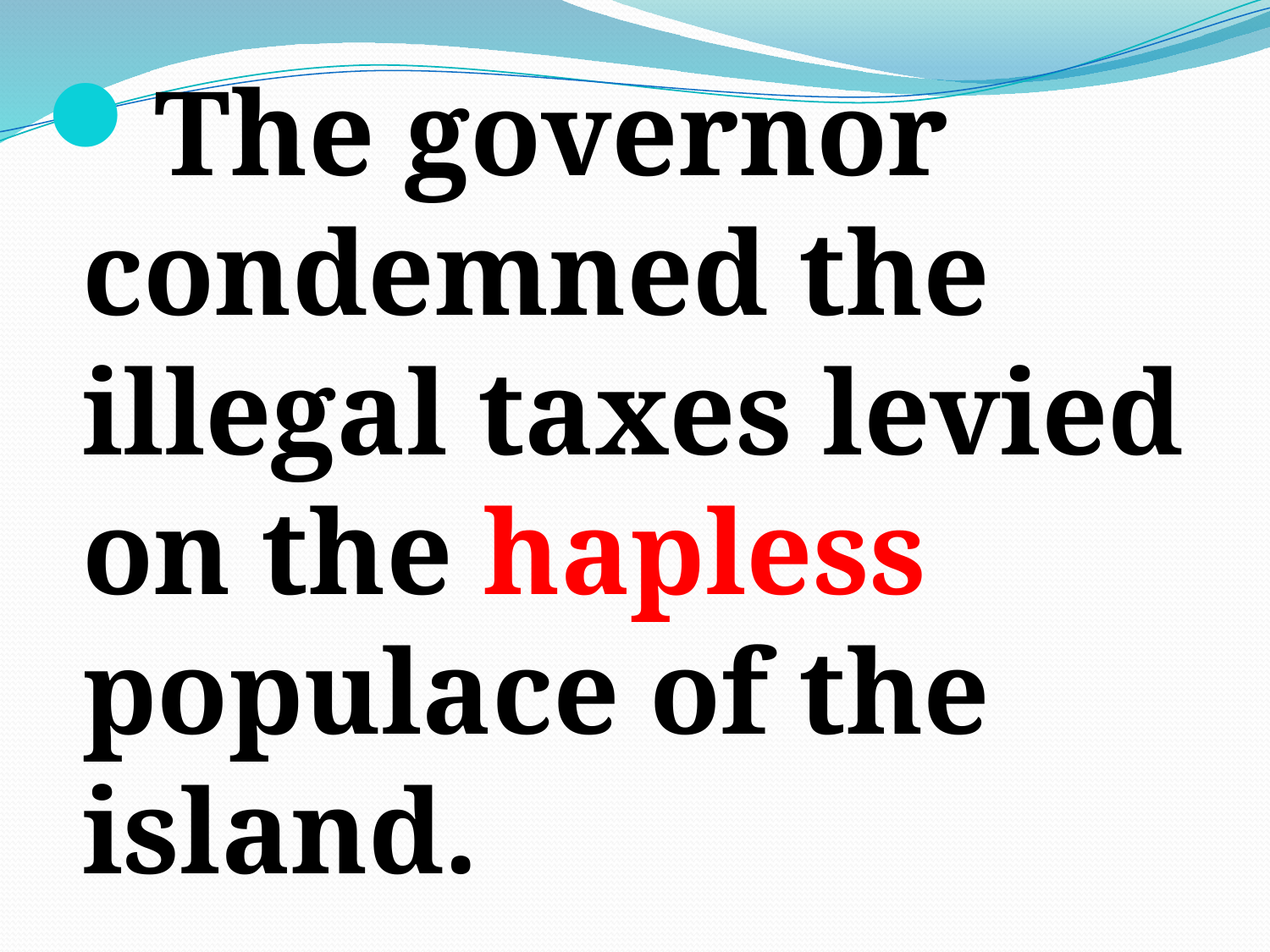

The governor condemned the illegal taxes levied on the hapless populace of the island.
#